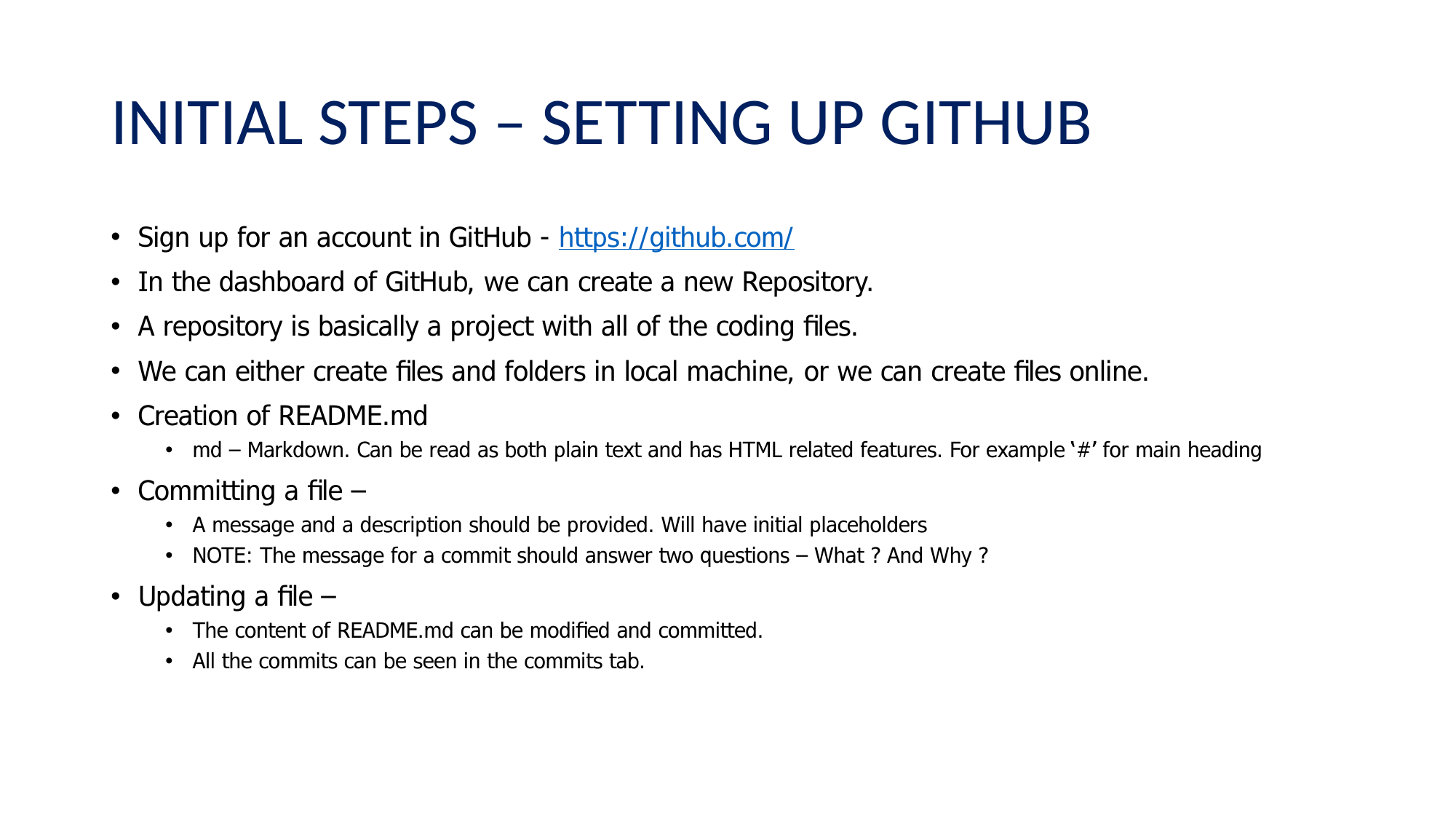

# INITIAL STEPS – SETTING UP GITHUB
Sign up for an account in GitHub - https://github.com/
In the dashboard of GitHub, we can create a new Repository.
A repository is basically a project with all of the coding files.
We can either create files and folders in local machine, or we can create files online.
Creation of README.md
md – Markdown. Can be read as both plain text and has HTML related features. For example ‘#’ for main heading
Committing a file –
A message and a description should be provided. Will have initial placeholders
NOTE: The message for a commit should answer two questions – What ? And Why ?
Updating a file –
The content of README.md can be modified and committed.
All the commits can be seen in the commits tab.